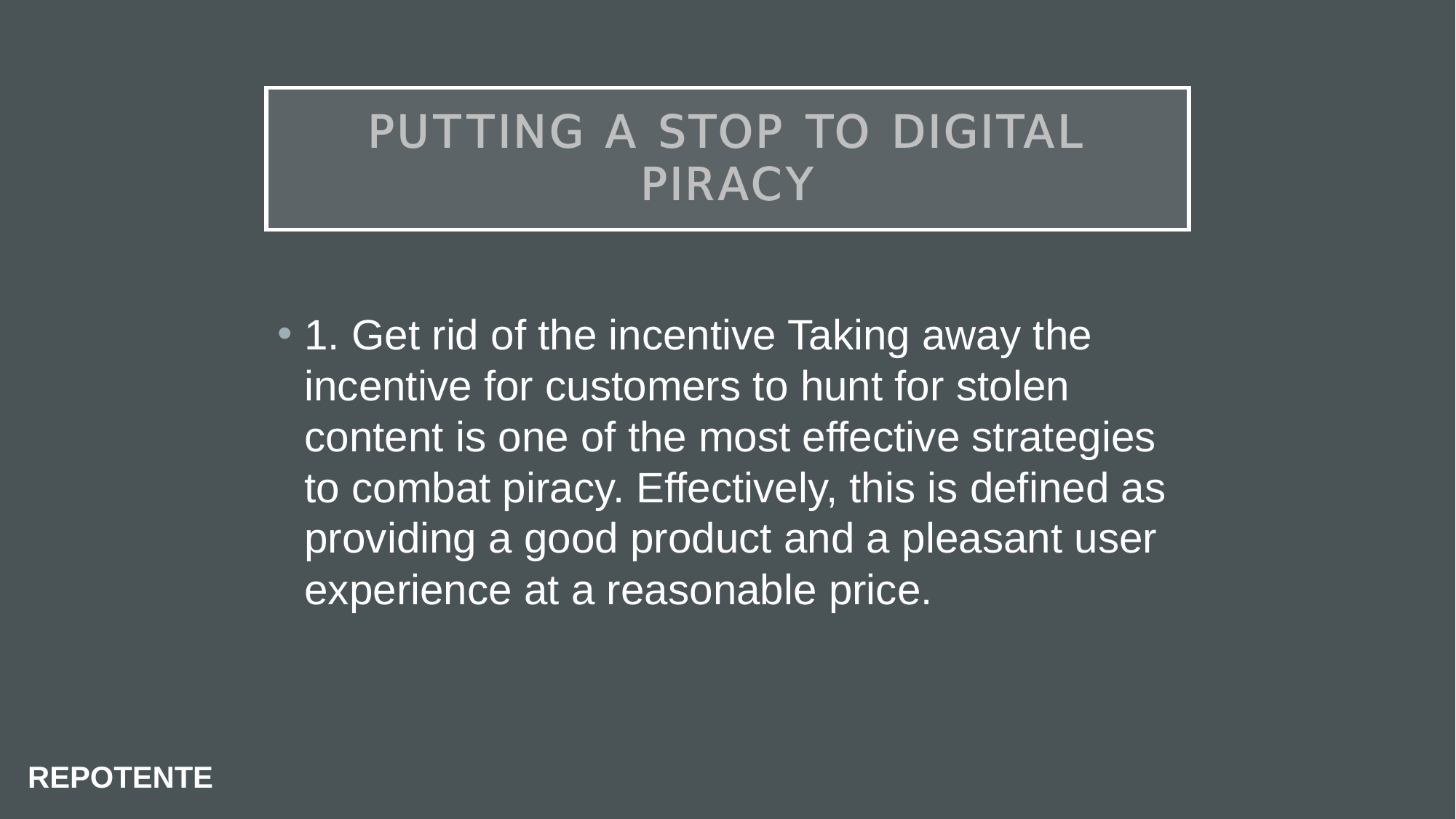

# Putting a stop to digital piracy
1. Get rid of the incentive Taking away the incentive for customers to hunt for stolen content is one of the most effective strategies to combat piracy. Effectively, this is defined as providing a good product and a pleasant user experience at a reasonable price.
REPOTENTE